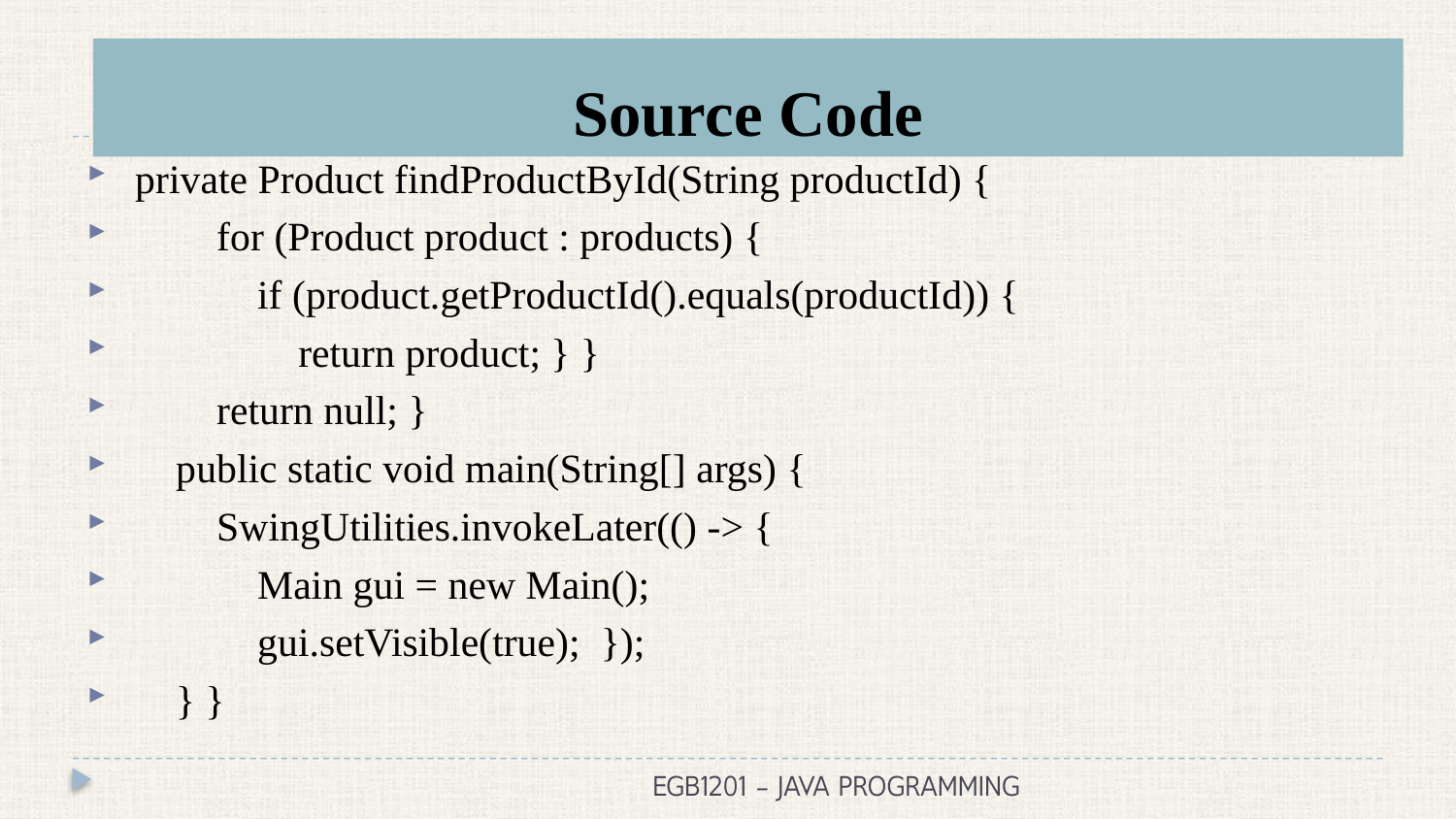

#
Source Code
private Product findProductById(String productId) {
        for (Product product : products) {
            if (product.getProductId().equals(productId)) {
                return product; } }
        return null; }
    public static void main(String[] args) {
        SwingUtilities.invokeLater(() -> {
            Main gui = new Main();
            gui.setVisible(true);  });
    } }
11
EGB1201 – JAVA PROGRAMMING